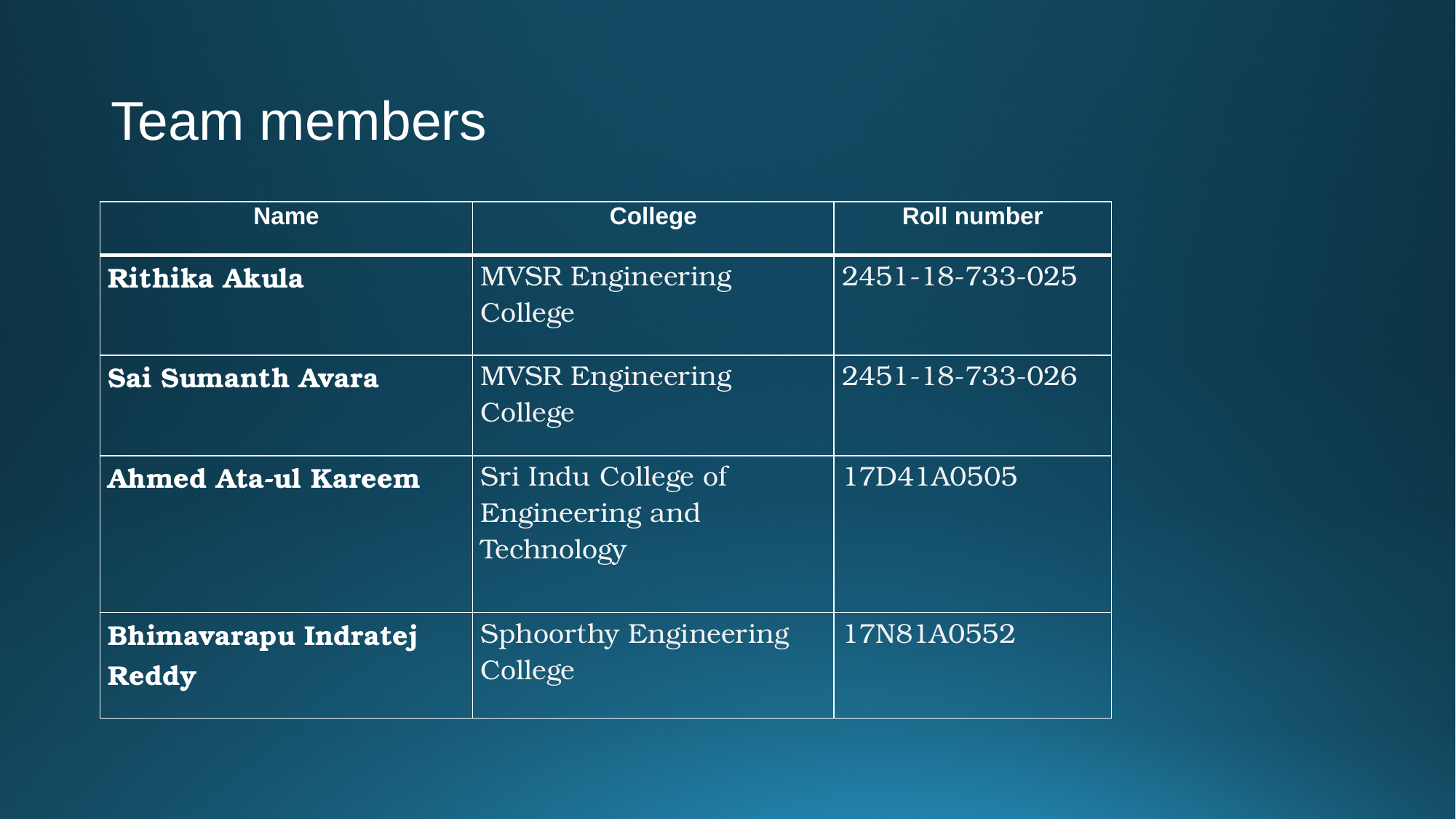

# Team members
| Name | College | Roll number |
| --- | --- | --- |
| Rithika Akula | MVSR Engineering College | 2451-18-733-025 |
| Sai Sumanth Avara | MVSR Engineering College | 2451-18-733-026 |
| Ahmed Ata-ul Kareem | Sri Indu College of Engineering and Technology | 17D41A0505 |
| Bhimavarapu Indratej Reddy | Sphoorthy Engineering College | 17N81A0552 |